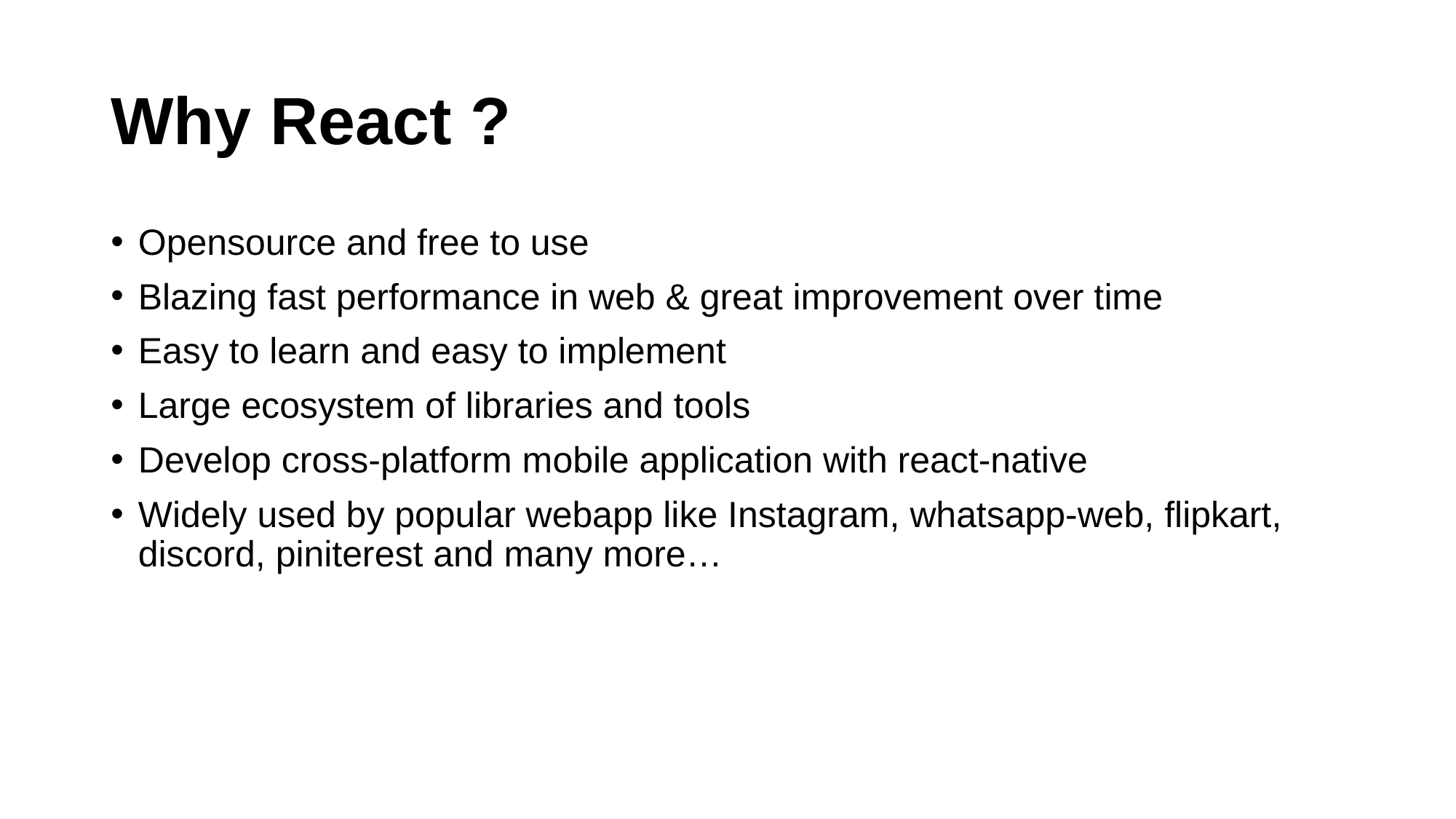

# Why React ?
Opensource and free to use
Blazing fast performance in web & great improvement over time
Easy to learn and easy to implement
Large ecosystem of libraries and tools
Develop cross-platform mobile application with react-native
Widely used by popular webapp like Instagram, whatsapp-web, flipkart, discord, piniterest and many more…